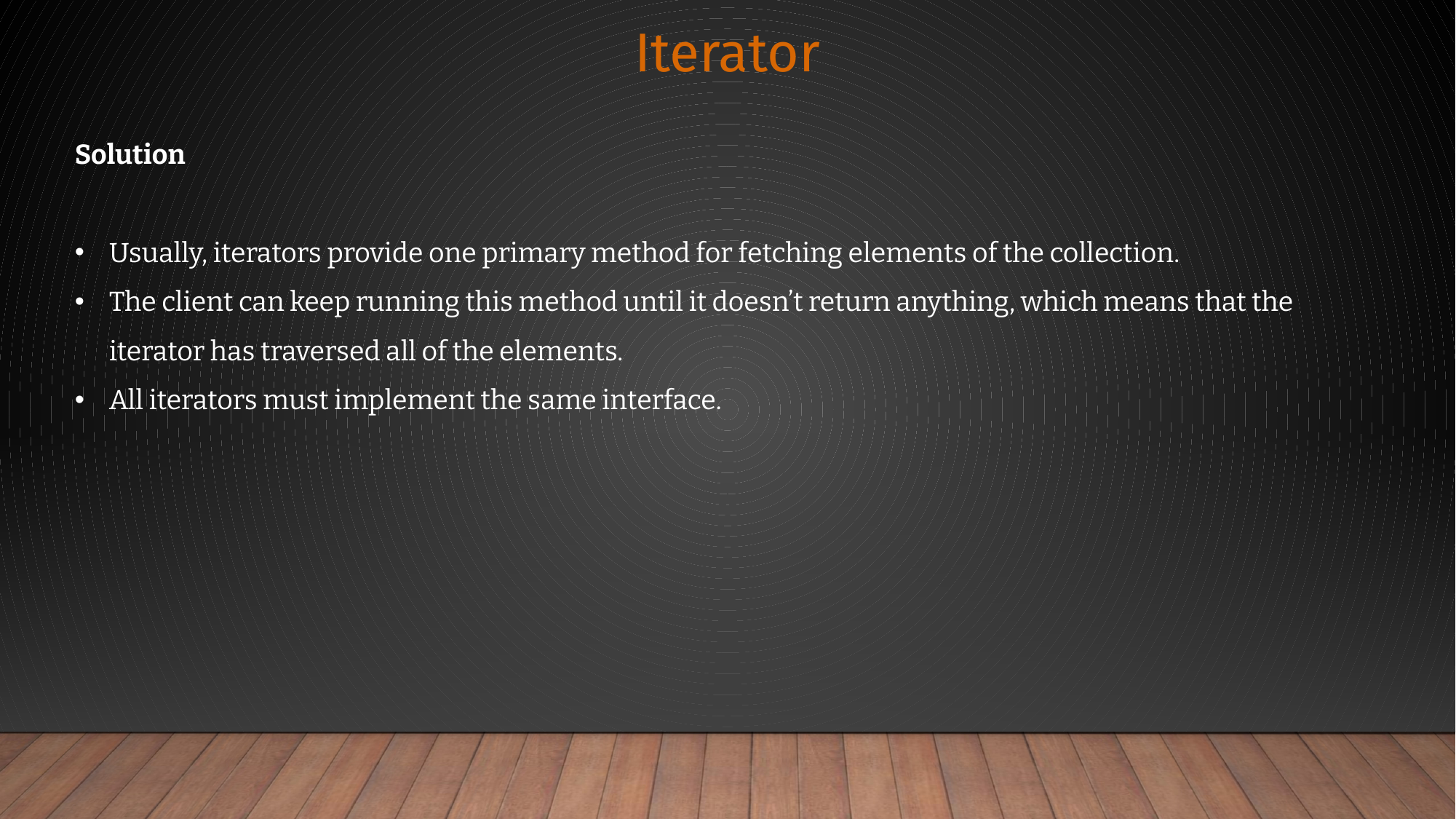

Iterator
Solution

Usually, iterators provide one primary method for fetching elements of the collection.
The client can keep running this method until it doesn’t return anything, which means that the iterator has traversed all of the elements.
All iterators must implement the same interface.